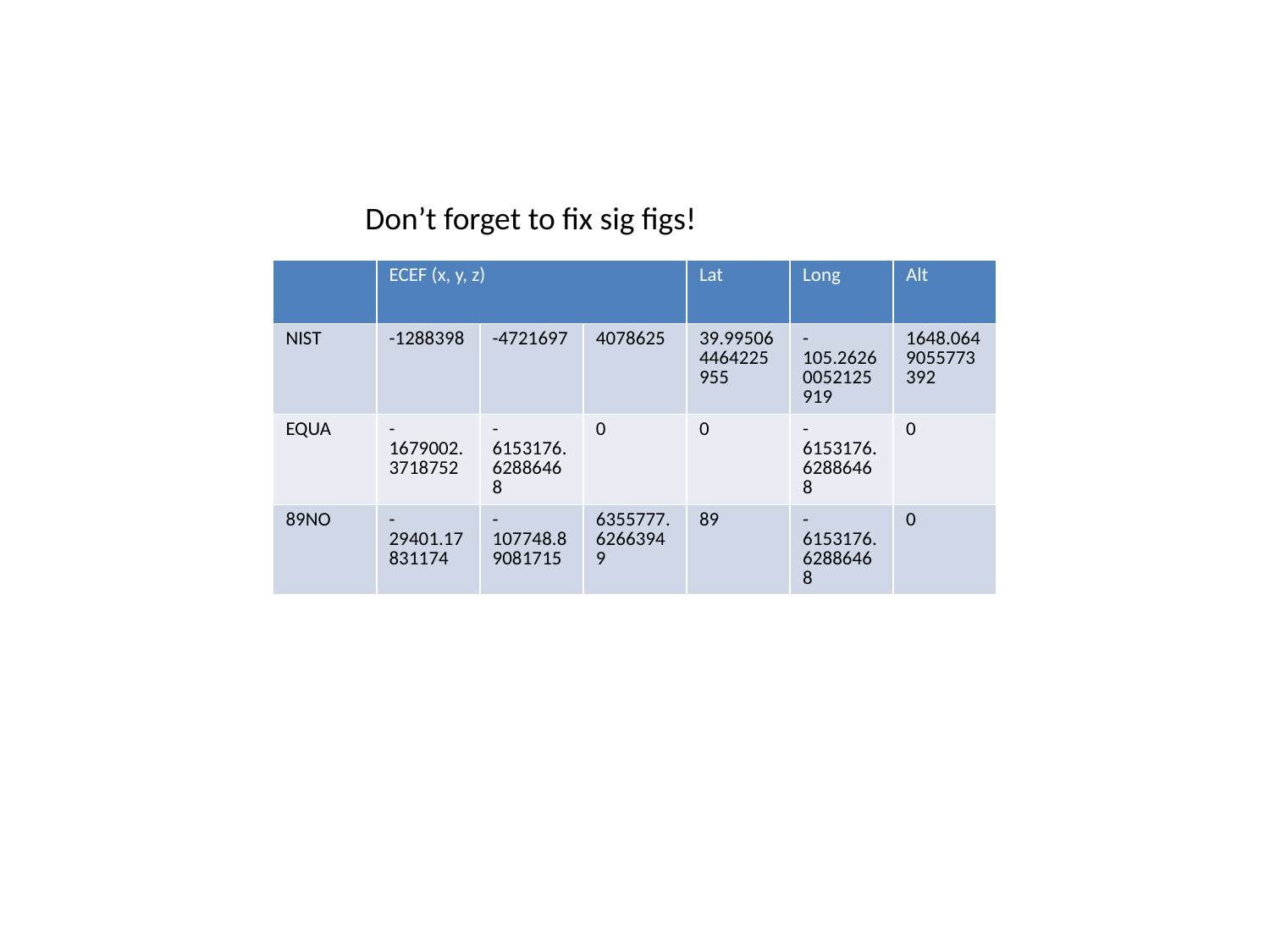

Don’t forget to fix sig figs!
|  | ECEF (x, y, z) |  |  | Lat | Long | Alt |
| --- | --- | --- | --- | --- | --- | --- |
| NIST | -1288398 | -4721697 | 4078625 | 39.995064464225955 | -105.26260052125919 | 1648.0649055773392 |
| EQUA | -1679002.3718752 | -6153176.62886468 | 0 | 0 | -6153176.62886468 | 0 |
| 89NO | -29401.17831174 | -107748.89081715 | 6355777.62663949 | 89 | -6153176.62886468 | 0 |